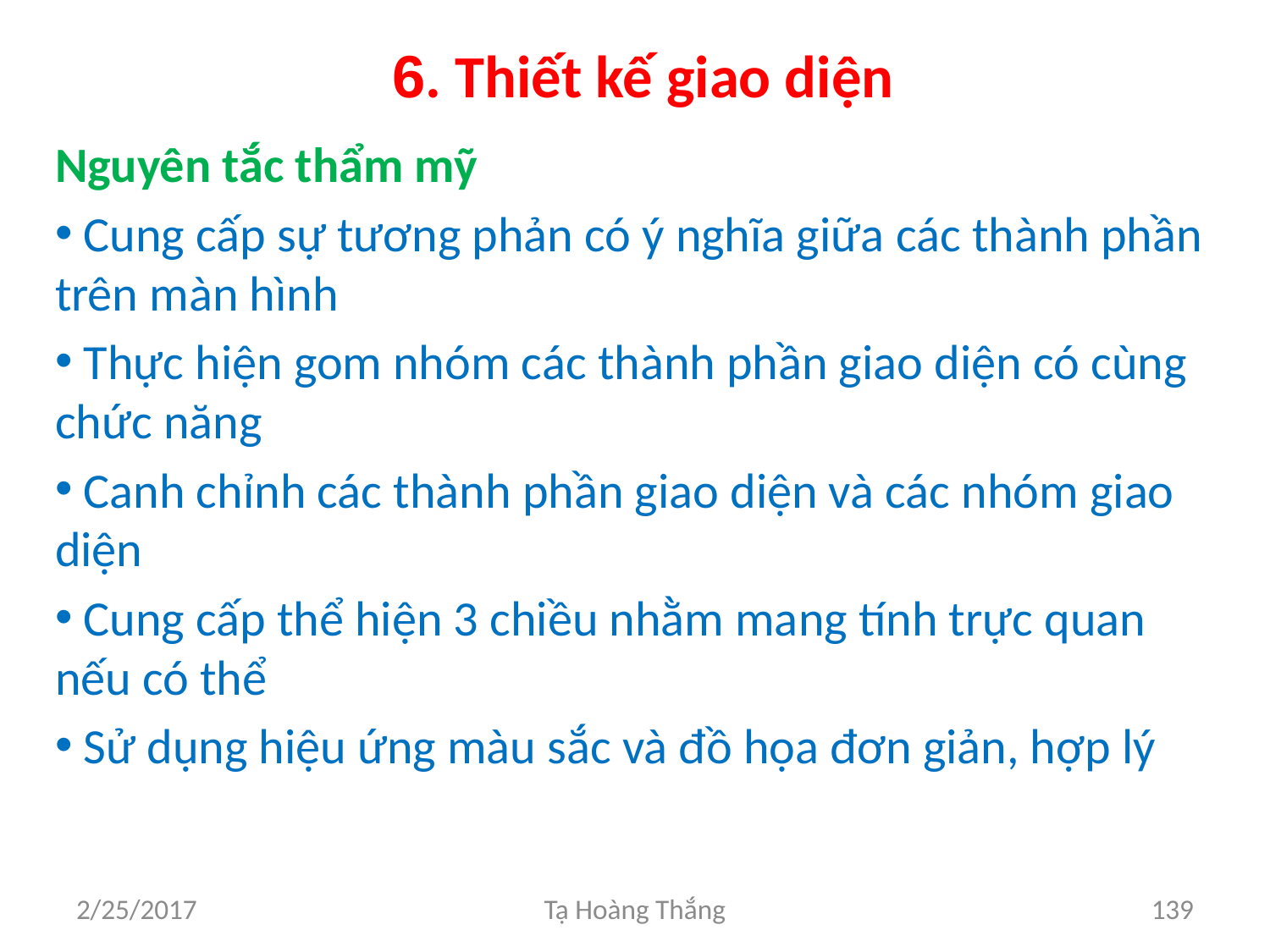

# 6. Thiết kế giao diện
Nguyên tắc thẩm mỹ
 Cung cấp sự tương phản có ý nghĩa giữa các thành phần trên màn hình
 Thực hiện gom nhóm các thành phần giao diện có cùng chức năng
 Canh chỉnh các thành phần giao diện và các nhóm giao diện
 Cung cấp thể hiện 3 chiều nhằm mang tính trực quan nếu có thể
 Sử dụng hiệu ứng màu sắc và đồ họa đơn giản, hợp lý

2/25/2017
Tạ Hoàng Thắng
139